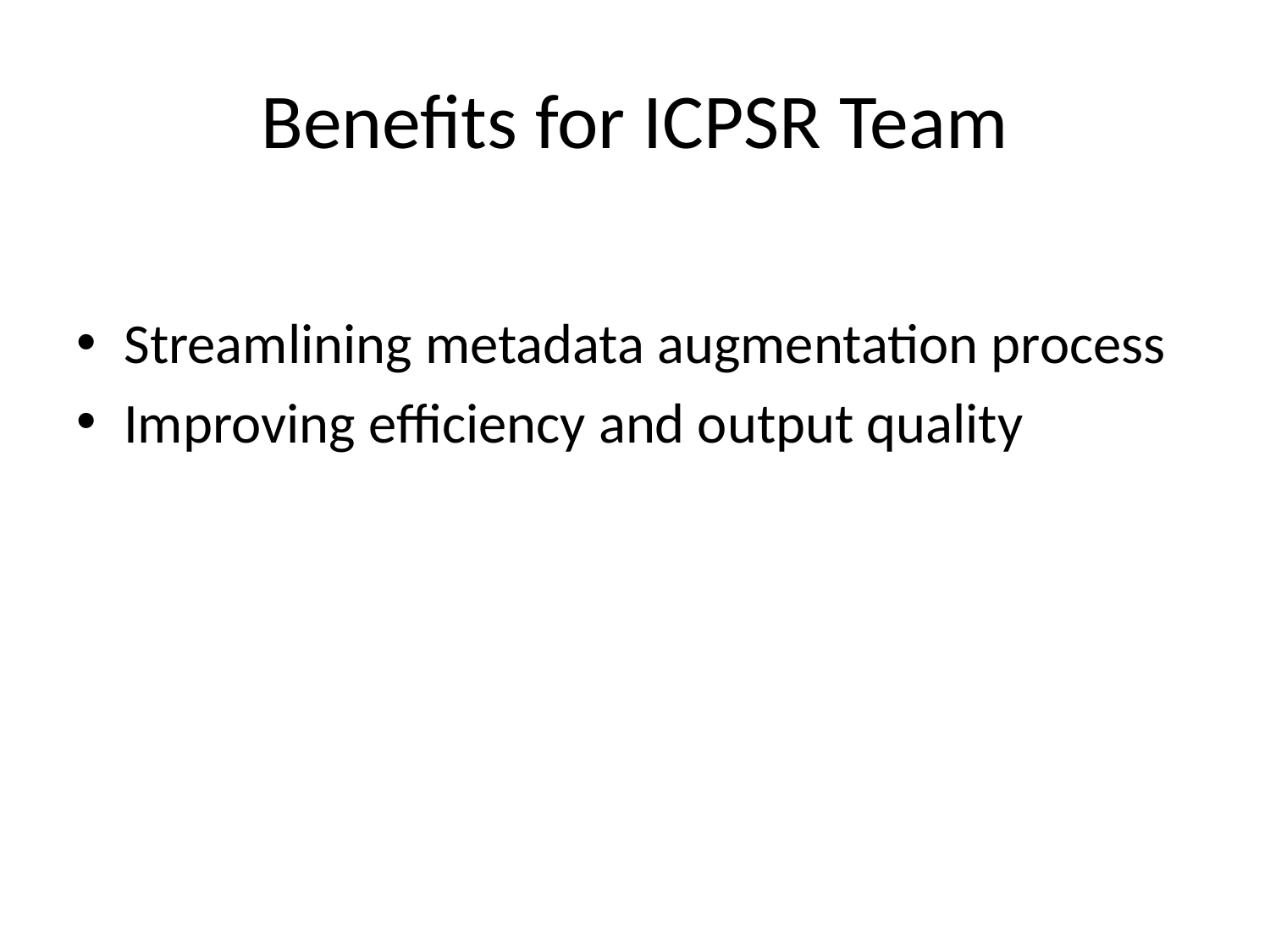

# Benefits for ICPSR Team

Streamlining metadata augmentation process
Improving efficiency and output quality